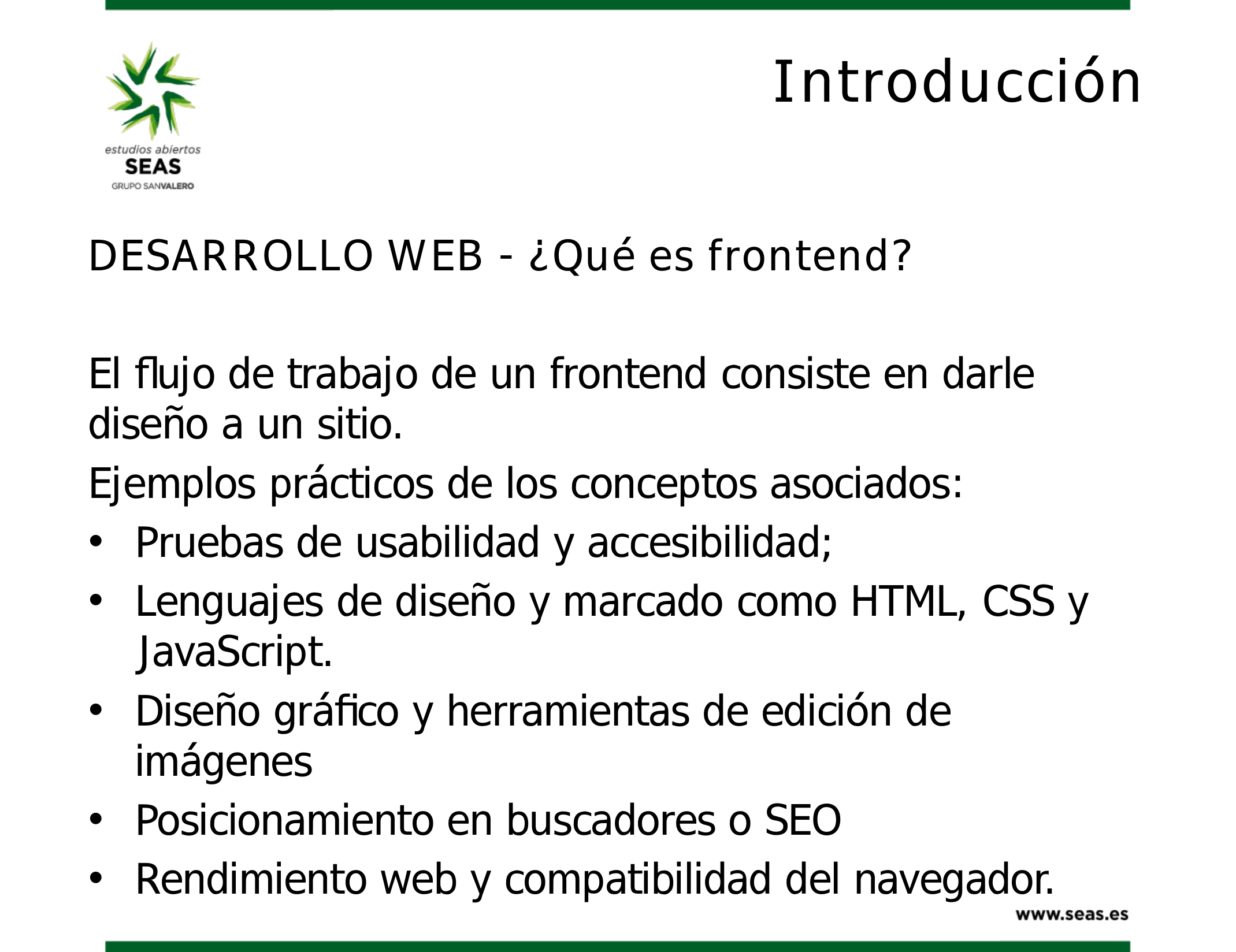

# Introducción
DESARROLLO WEB - ¿Qué es frontend?

El flujo de trabajo de un frontend consiste en darle diseño a un sitio.
Ejemplos prácticos de los conceptos asociados:
Pruebas de usabilidad y accesibilidad;
Lenguajes de diseño y marcado como HTML, CSS y JavaScript.
Diseño gráfico y herramientas de edición de imágenes
Posicionamiento en buscadores o SEO
Rendimiento web y compatibilidad del navegador.